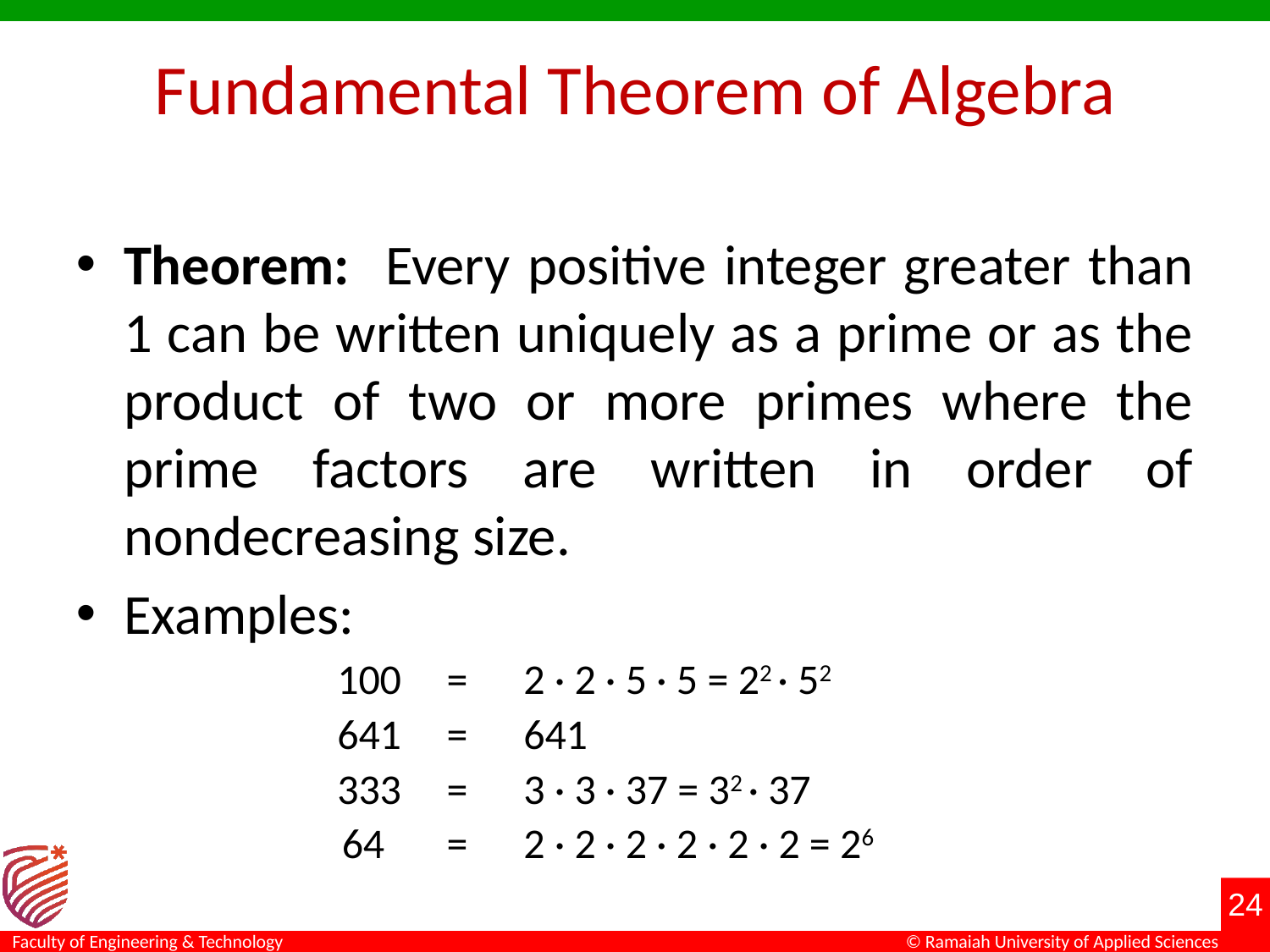

# Fundamental Theorem of Algebra
Theorem:  Every positive integer greater than 1 can be written uniquely as a prime or as the product of two or more primes where the prime factors are written in order of nondecreasing size.
Examples:

| 100 | = | 2 · 2 · 5 · 5 = 22 · 52 |
| --- | --- | --- |
| 641 | = | 641 |
| 333 | = | 3 · 3 · 37 = 32 · 37 |
| 64 | = | 2 · 2 · 2 · 2 · 2 · 2 = 26 |